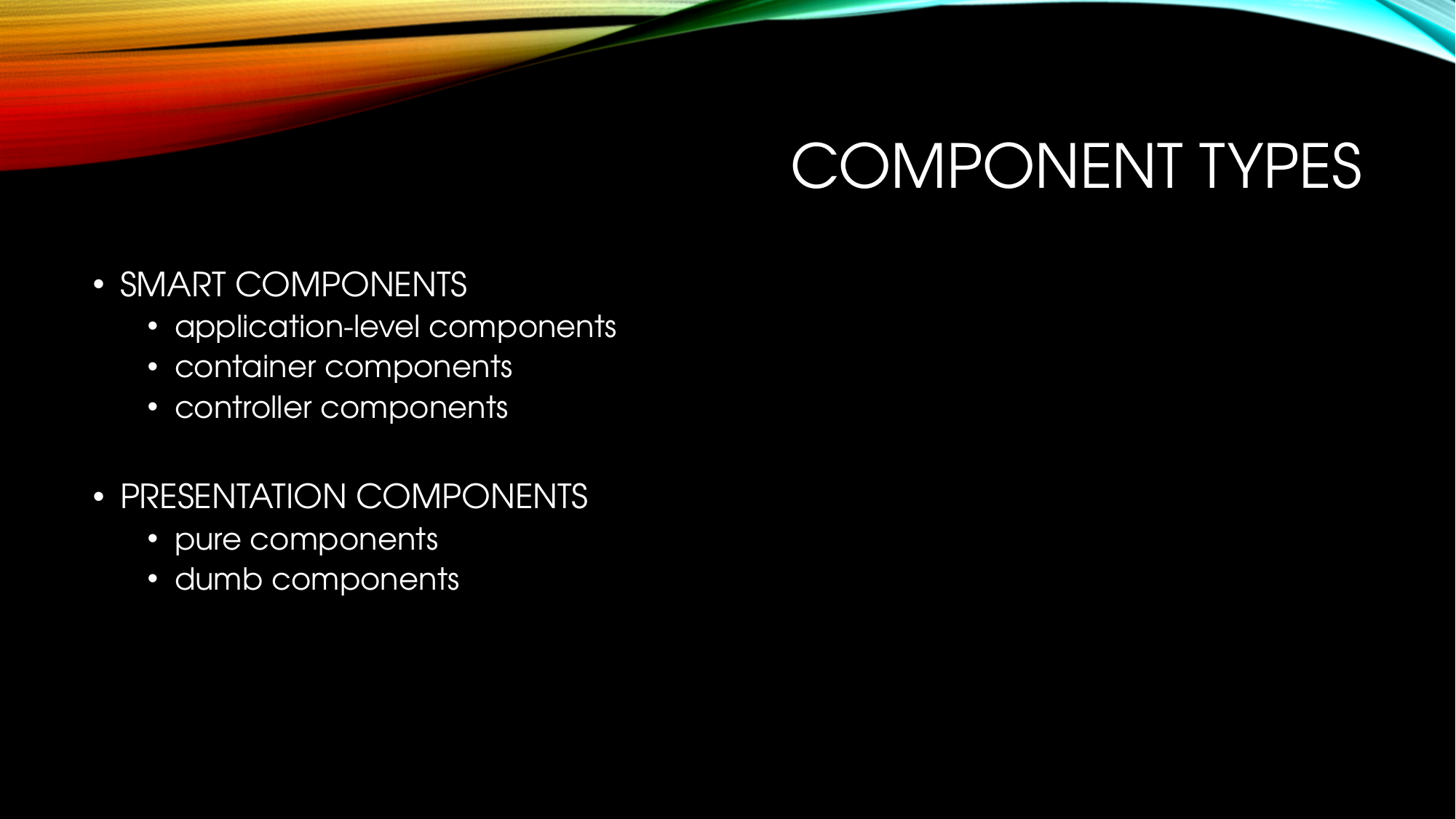

# Component Types
SMART COMPONENTS
application-level components
container components
controller components

PRESENTATION COMPONENTS
pure components
dumb components